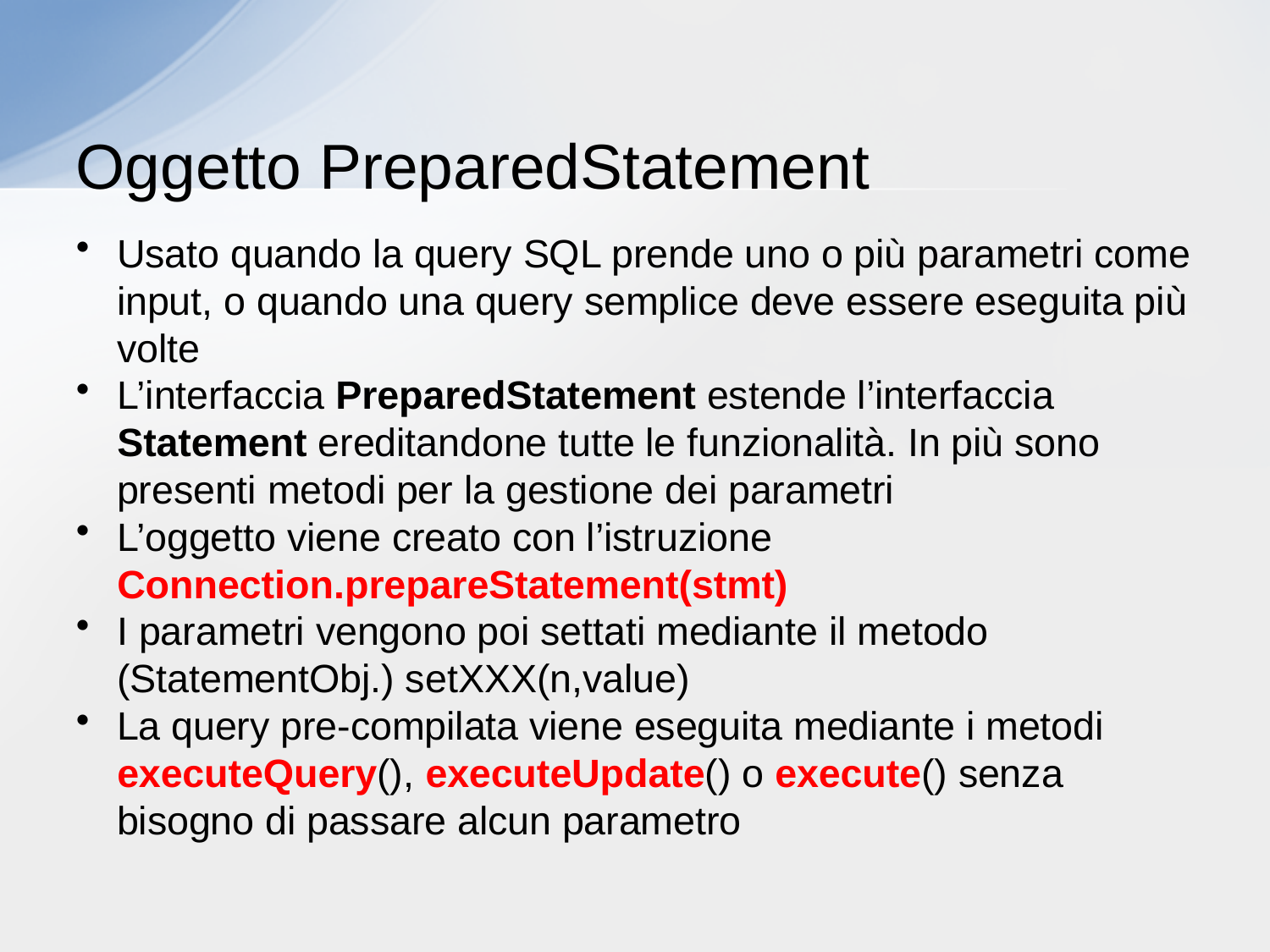

# Oggetto PreparedStatement
Usato quando la query SQL prende uno o più parametri come input, o quando una query semplice deve essere eseguita più volte
L’interfaccia PreparedStatement estende l’interfaccia Statement ereditandone tutte le funzionalità. In più sono presenti metodi per la gestione dei parametri
L’oggetto viene creato con l’istruzione Connection.prepareStatement(stmt)
I parametri vengono poi settati mediante il metodo (StatementObj.) setXXX(n,value)
La query pre-compilata viene eseguita mediante i metodi executeQuery(), executeUpdate() o execute() senza bisogno di passare alcun parametro